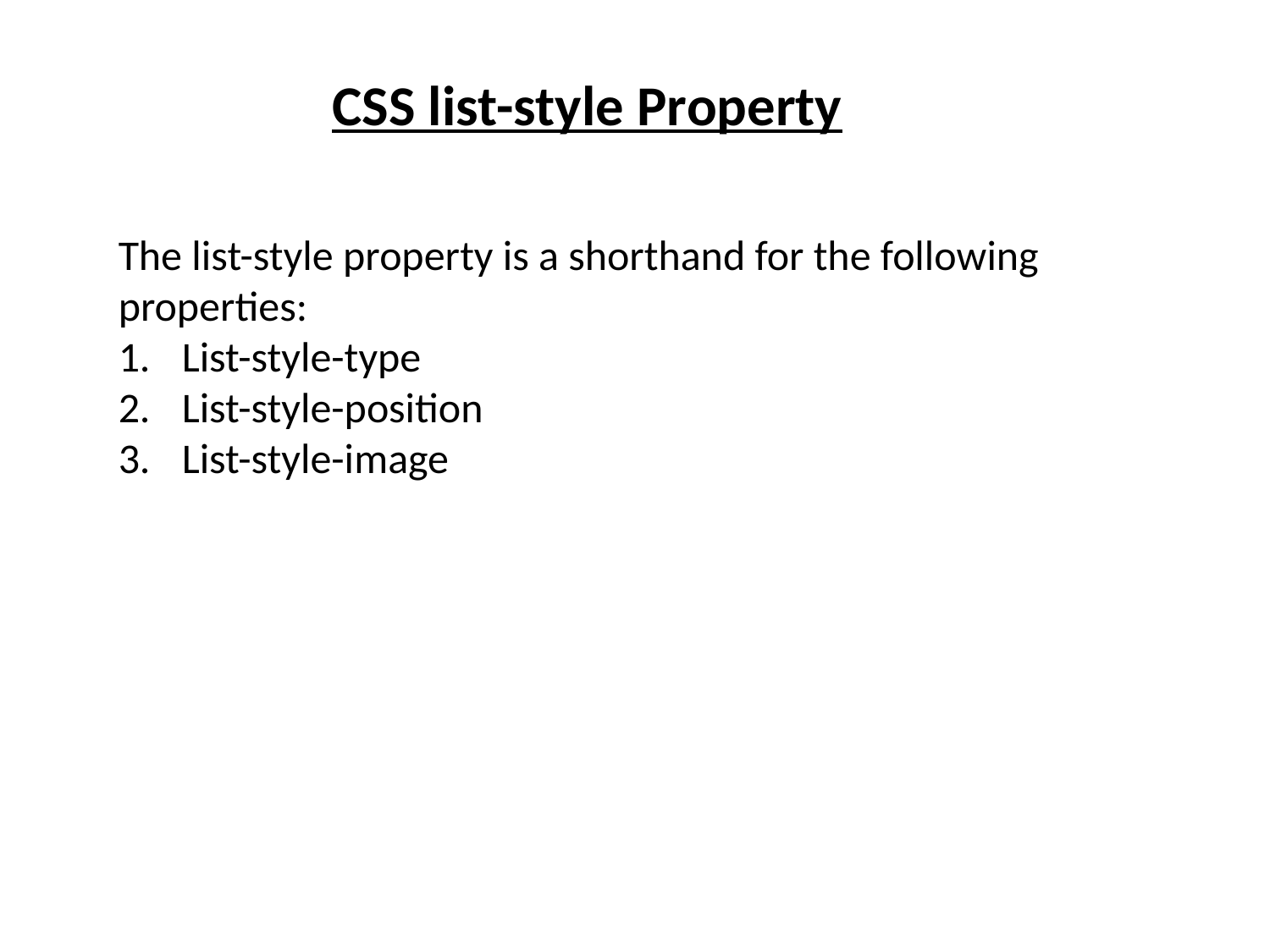

CSS list-style Property

The list-style property is a shorthand for the following properties:
List-style-type
List-style-position
List-style-image